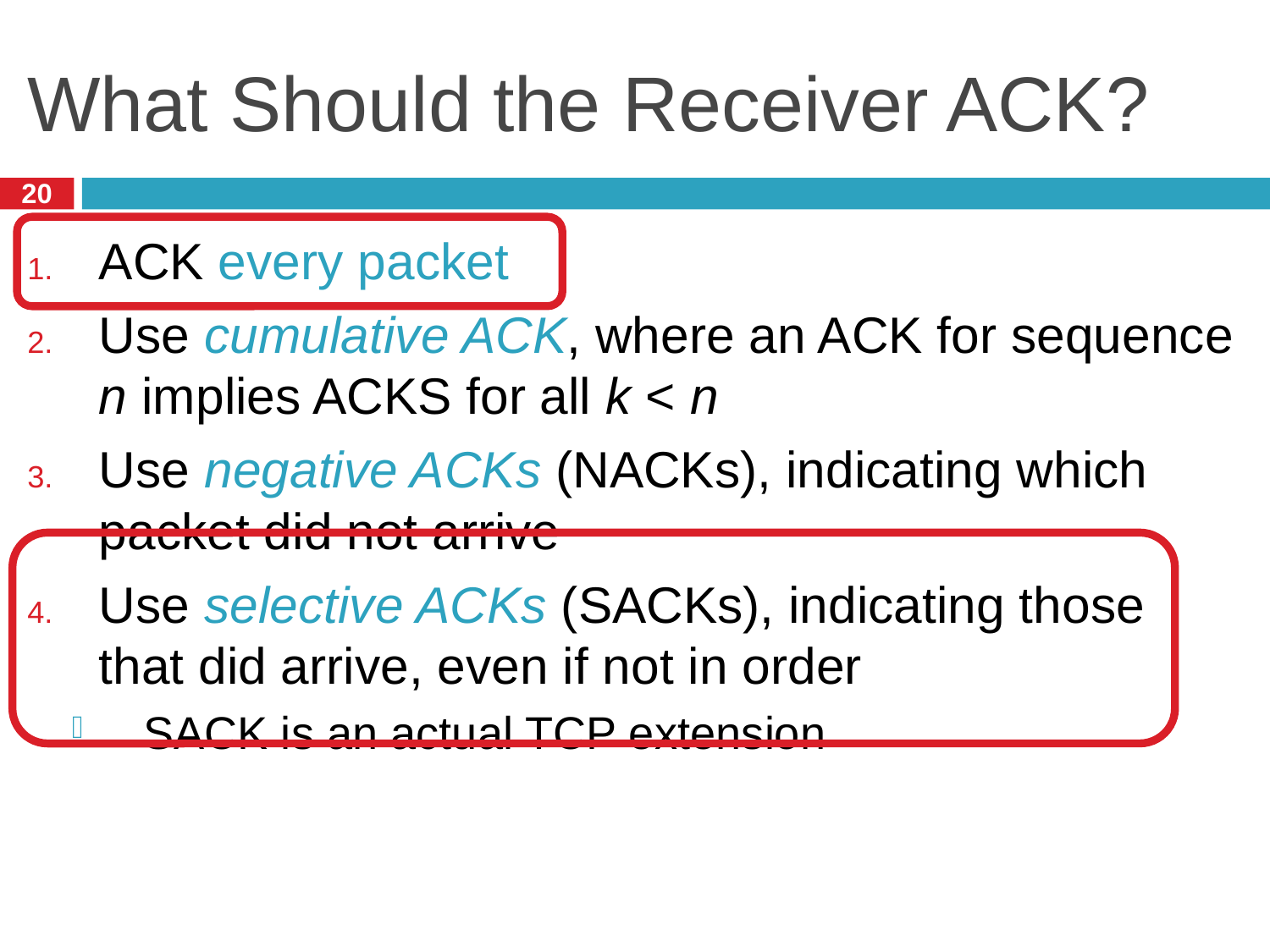

# What Should the Receiver ACK?
20

ACK every packet
Use cumulative ACK, where an ACK for sequence n implies ACKS for all k < n
Use negative ACKs (NACKs), indicating which packet did not arrive
Use selective ACKs (SACKs), indicating those that did arrive, even if not in order
SACK is an actual TCP extension

21